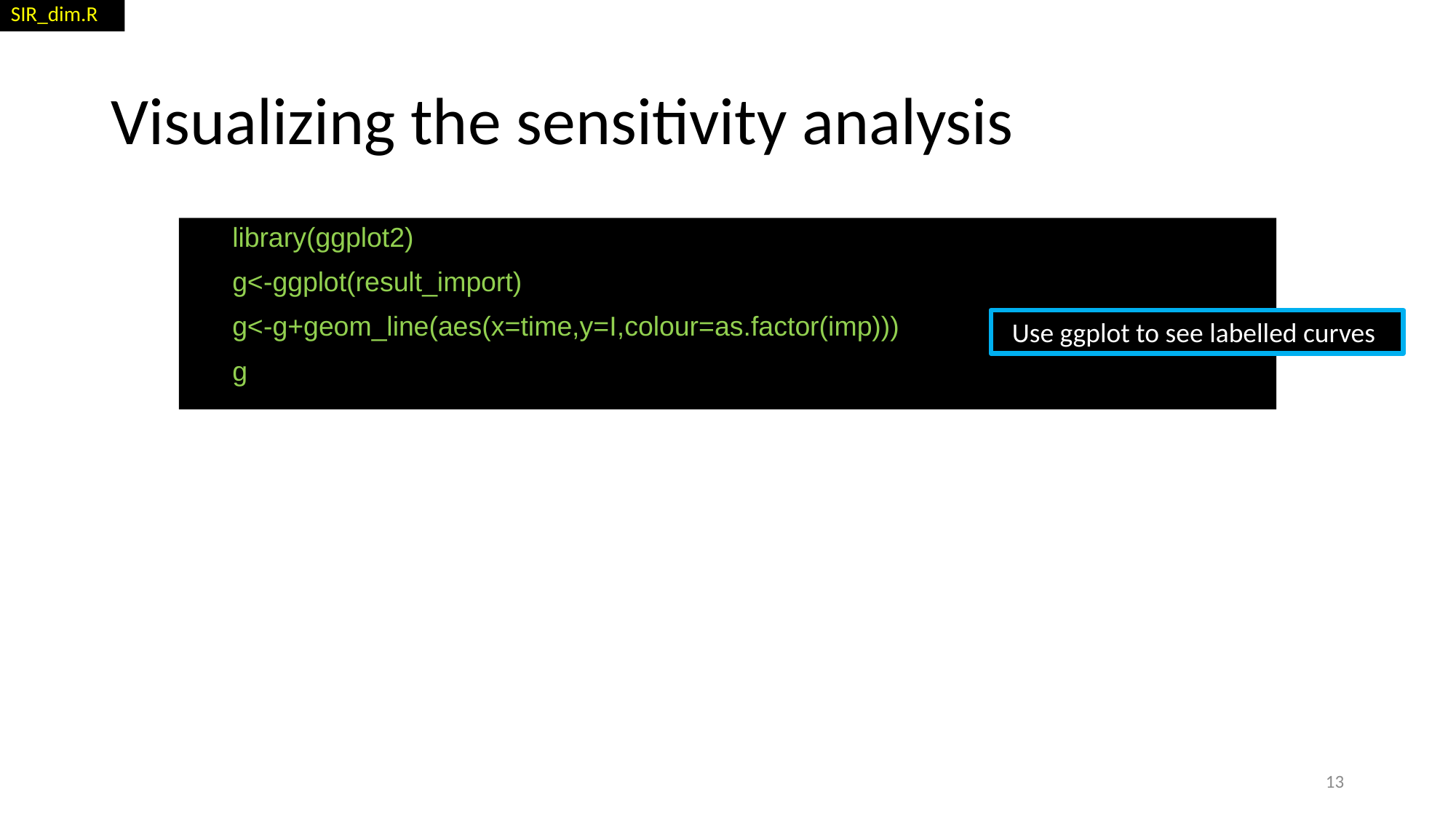

SIR_dim.R
# Visualizing the sensitivity analysis
library(ggplot2)
g<-ggplot(result_import)
g<-g+geom_line(aes(x=time,y=I,colour=as.factor(imp)))
g
Use ggplot to see labelled curves
13